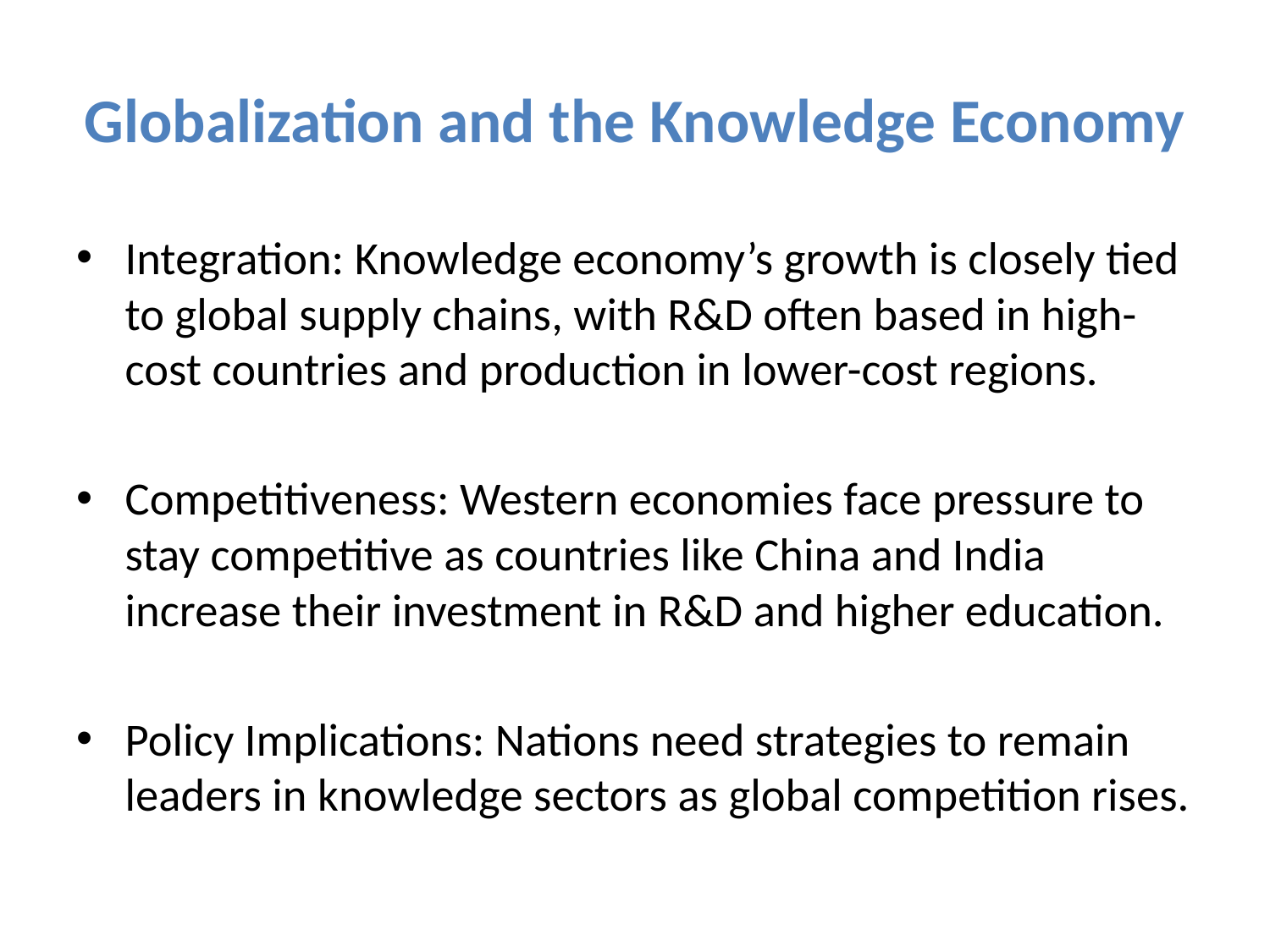

# Globalization and the Knowledge Economy
Integration: Knowledge economy’s growth is closely tied to global supply chains, with R&D often based in high-cost countries and production in lower-cost regions.

Competitiveness: Western economies face pressure to stay competitive as countries like China and India increase their investment in R&D and higher education.

Policy Implications: Nations need strategies to remain leaders in knowledge sectors as global competition rises.